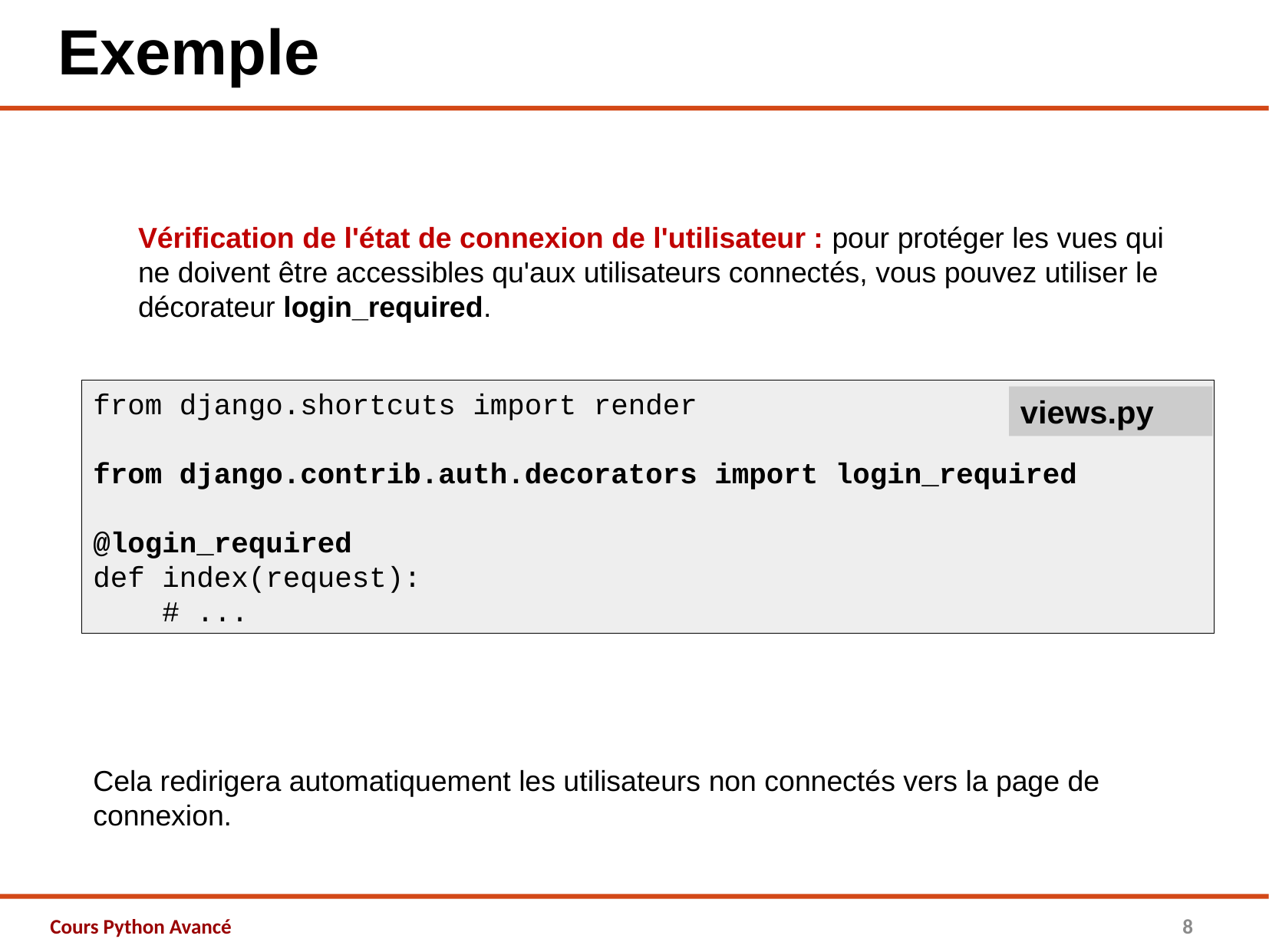

Exemple

Vérification de l'état de connexion de l'utilisateur : pour protéger les vues qui ne doivent être accessibles qu'aux utilisateurs connectés, vous pouvez utiliser le décorateur login_required.
from django.shortcuts import render

from django.contrib.auth.decorators import login_required

@login_required
def index(request):
    # ...
views.py
Cela redirigera automatiquement les utilisateurs non connectés vers la page de connexion.

Cours Python Avancé
8